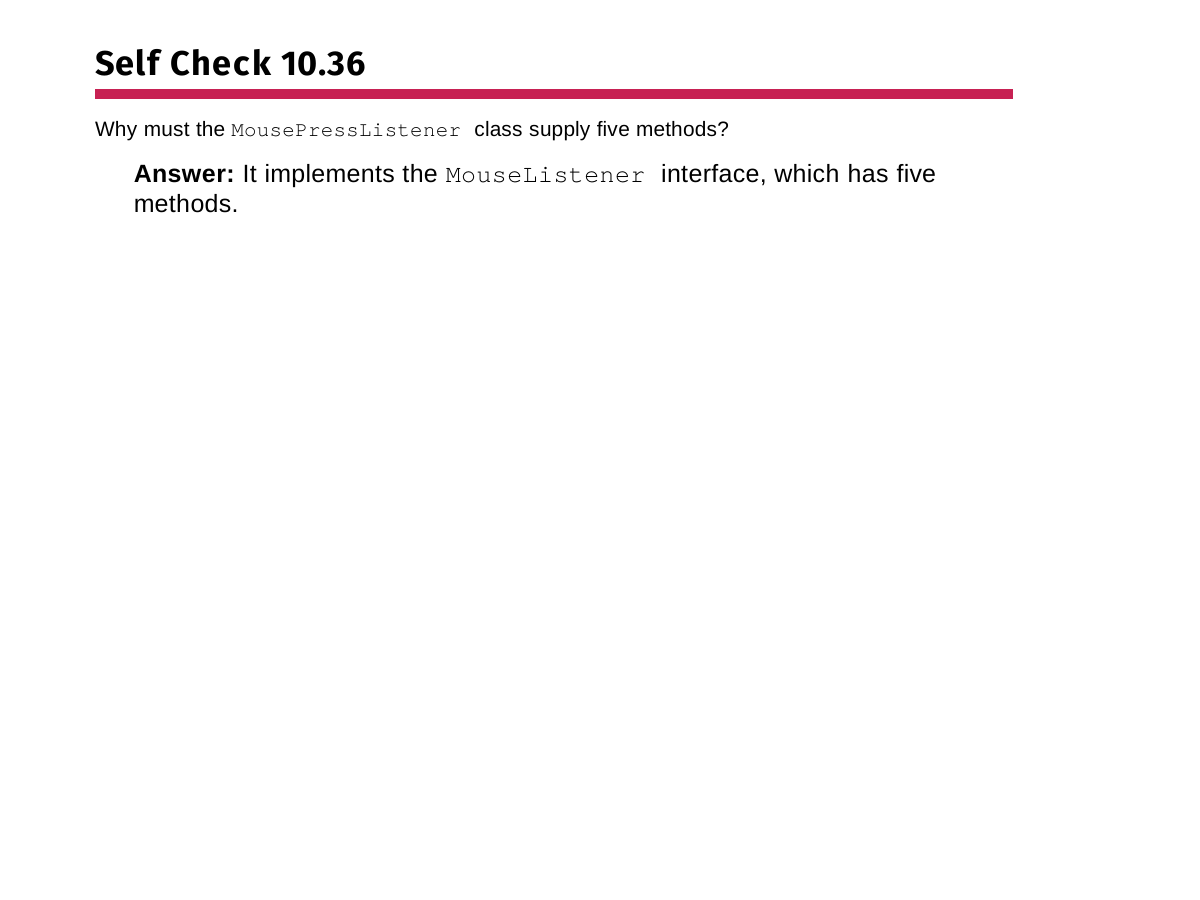

# Self Check 10.36
Why must the MousePressListener class supply five methods?
Answer: It implements the MouseListener interface, which has five methods.